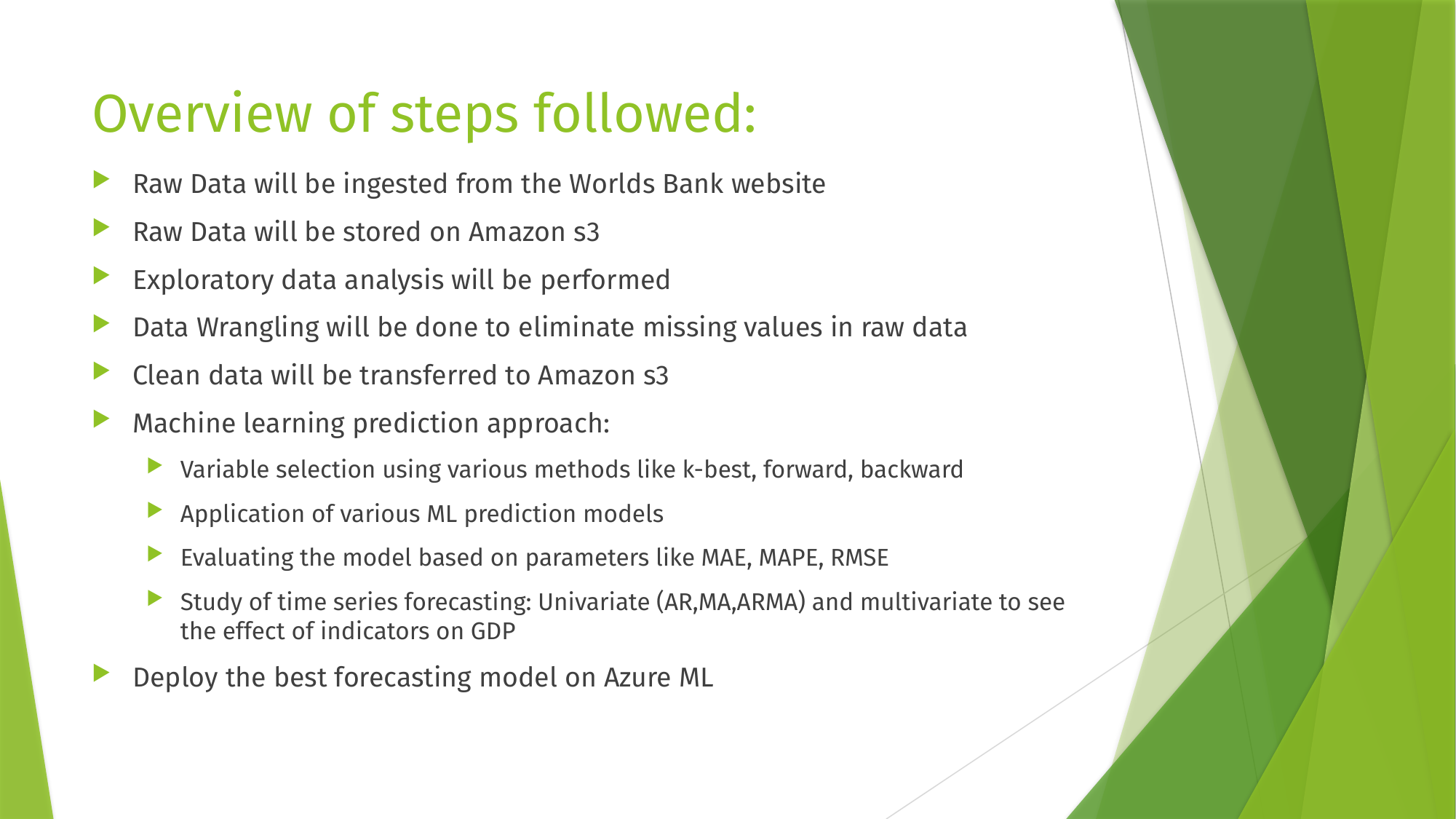

# Overview of steps followed:
Raw Data will be ingested from the Worlds Bank website
Raw Data will be stored on Amazon s3
Exploratory data analysis will be performed
Data Wrangling will be done to eliminate missing values in raw data
Clean data will be transferred to Amazon s3
Machine learning prediction approach:
Variable selection using various methods like k-best, forward, backward
Application of various ML prediction models
Evaluating the model based on parameters like MAE, MAPE, RMSE
Study of time series forecasting: Univariate (AR,MA,ARMA) and multivariate to see the effect of indicators on GDP
Deploy the best forecasting model on Azure ML